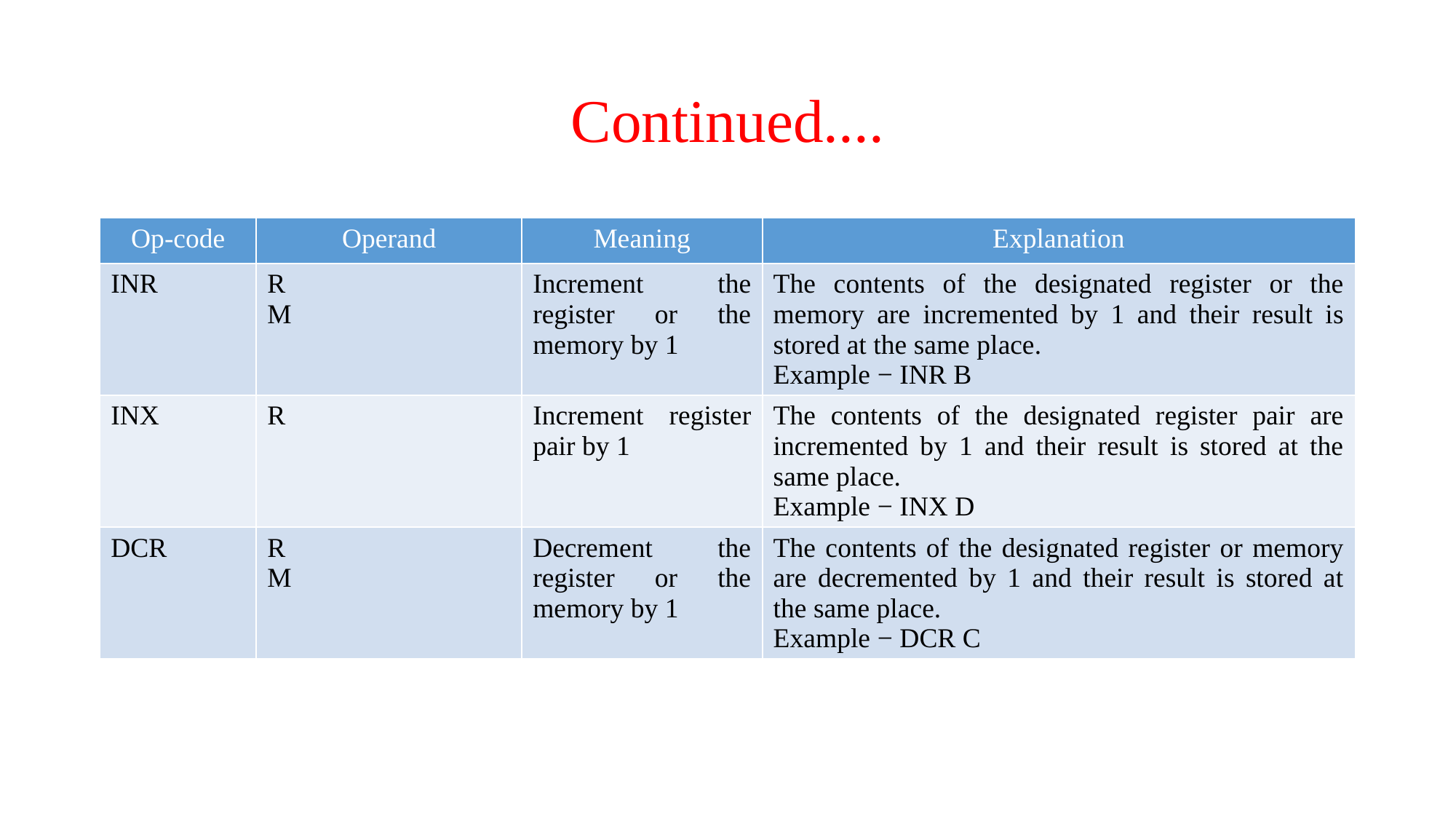

# Continued....
| Op-code | Operand | Meaning | Explanation |
| --- | --- | --- | --- |
| INR | R M | Increment the register or the memory by 1 | The contents of the designated register or the memory are incremented by 1 and their result is stored at the same place. Example − INR B |
| INX | R | Increment register pair by 1 | The contents of the designated register pair are incremented by 1 and their result is stored at the same place. Example − INX D |
| DCR | R M | Decrement the register or the memory by 1 | The contents of the designated register or memory are decremented by 1 and their result is stored at the same place. Example − DCR C |